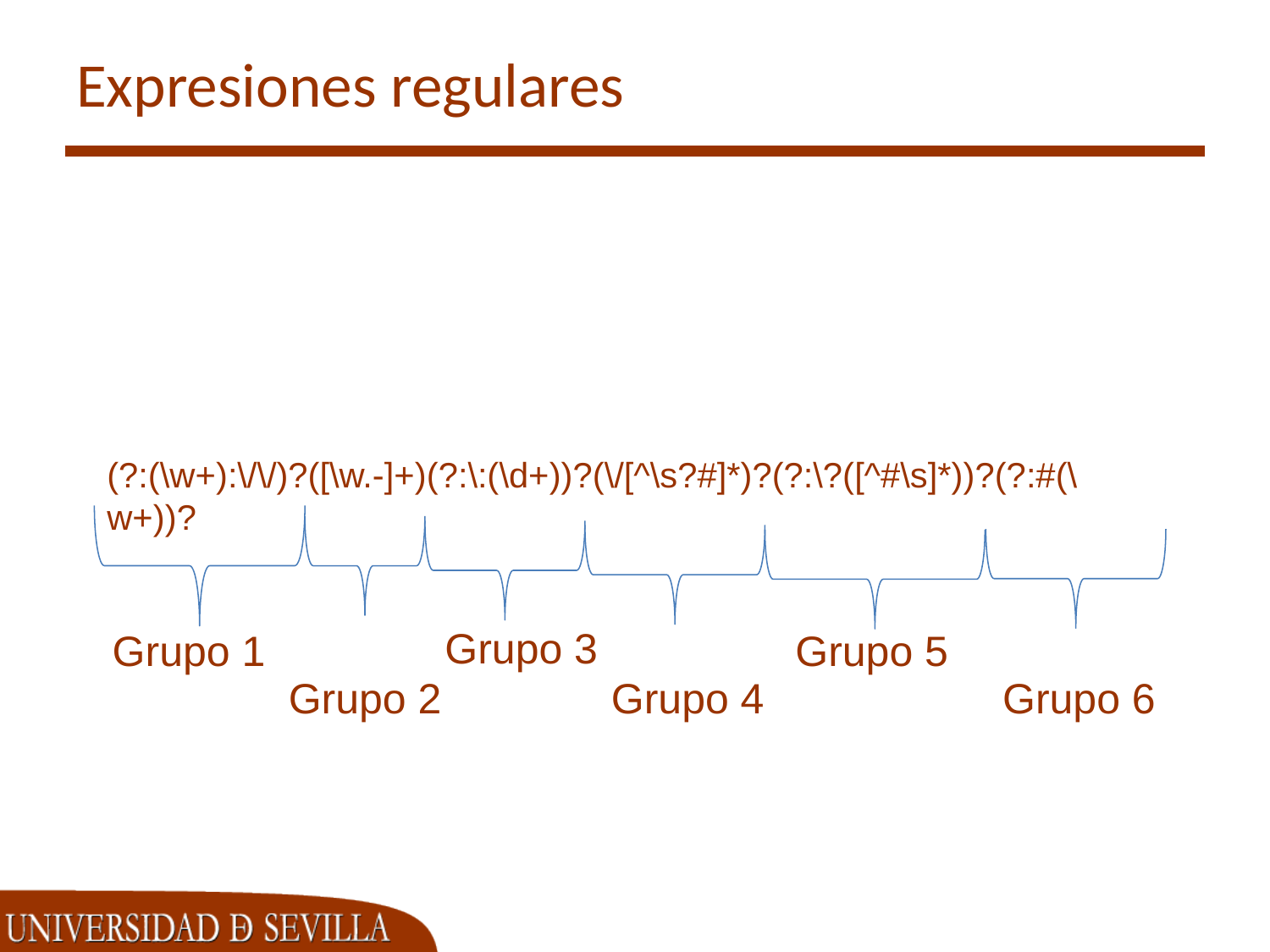

# Expresiones regulares
(?:(\w+):\/\/)?([\w.-]+)(?:\:(\d+))?(\/[^\s?#]*)?(?:\?([^#\s]*))?(?:#(\w+))?

Grupo 3
Grupo 1
Grupo 5
Grupo 4
Grupo 6
Grupo 2